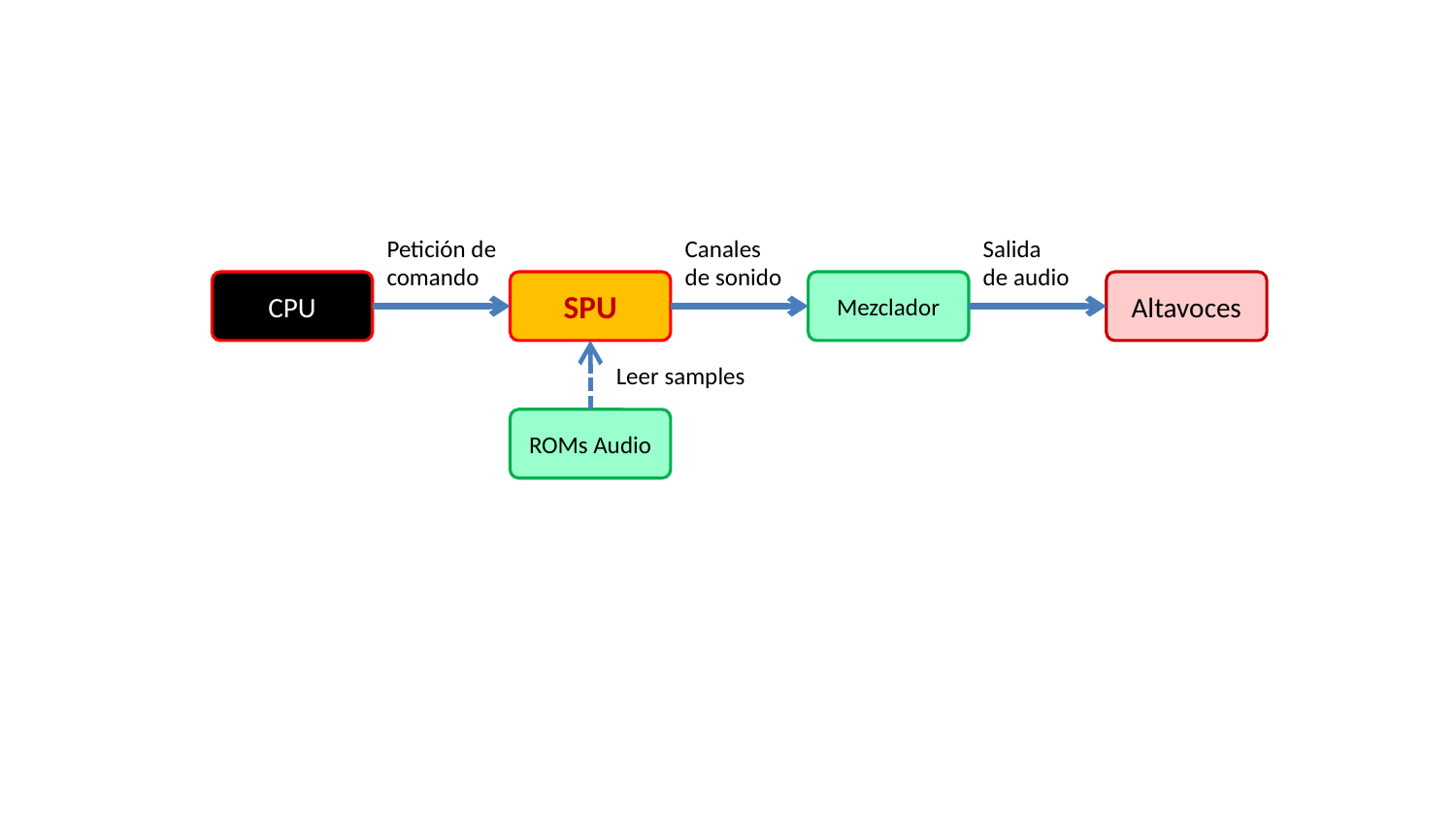

Petición de comando
Canales
de sonido
Salida
de audio
CPU
SPU
Mezclador
Altavoces
Leer samples
ROMs Audio